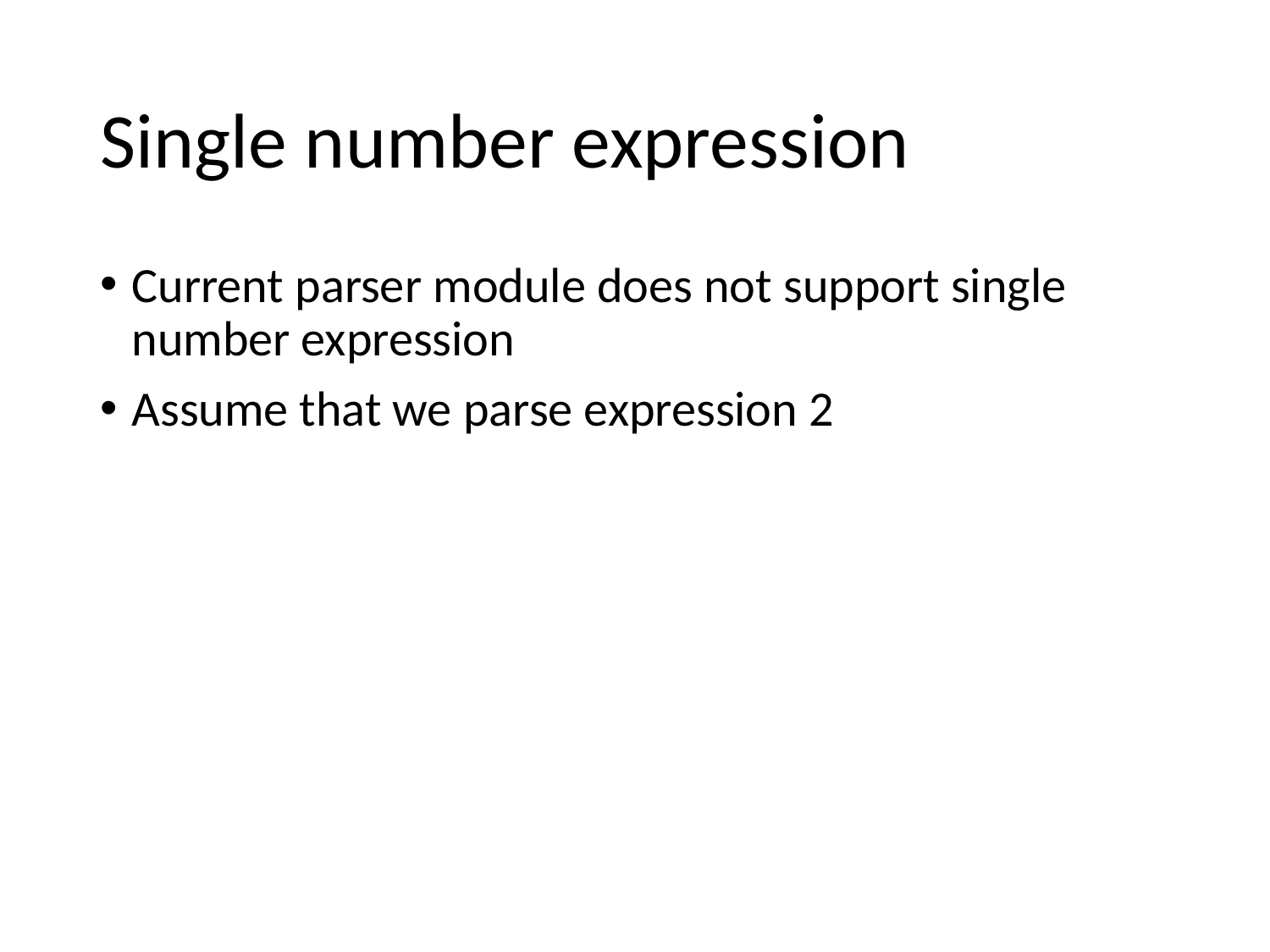

# Single number expression
Current parser module does not support single number expression
Assume that we parse expression 2